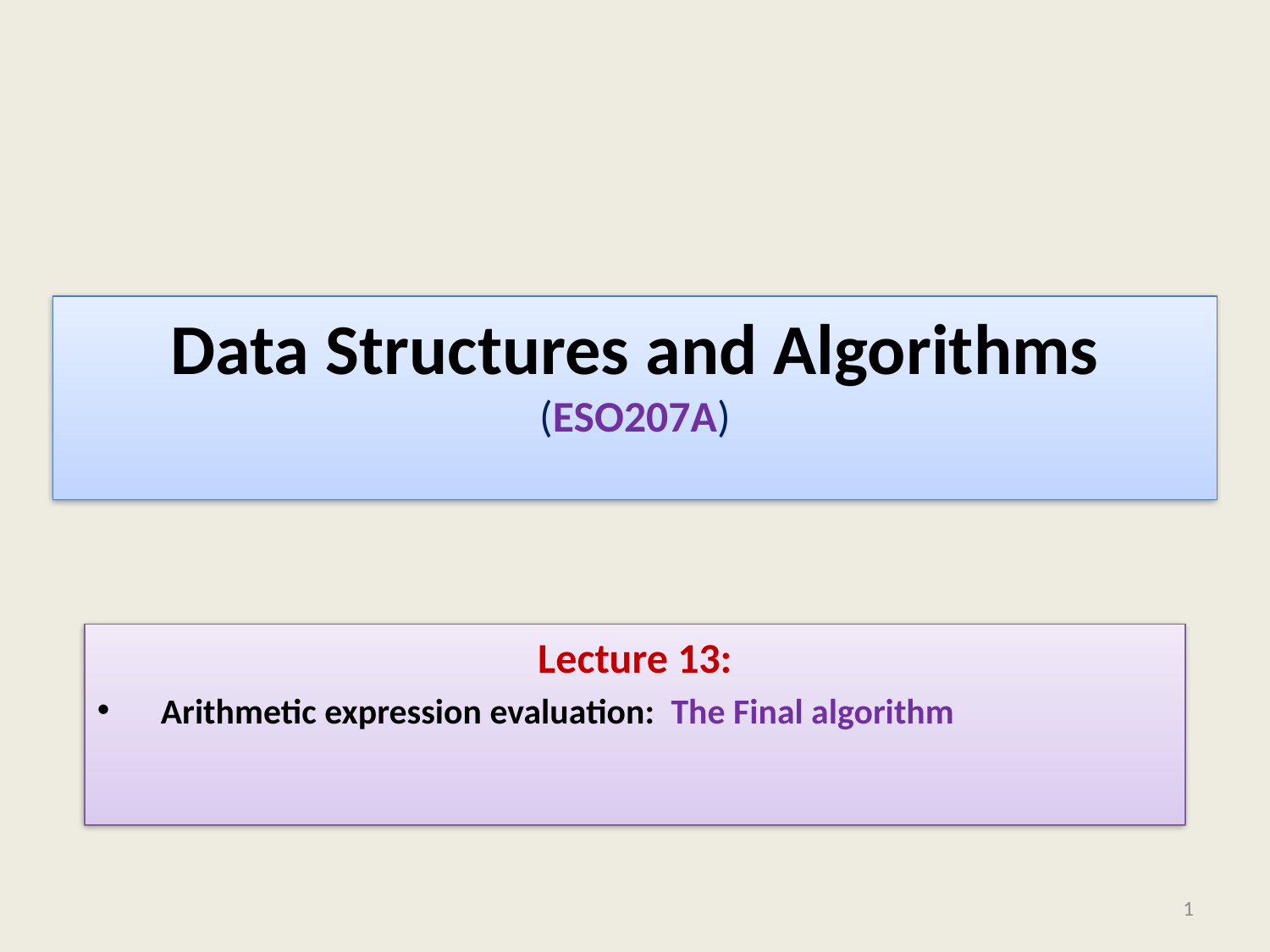

# Data Structures and Algorithms (ESO207A)
Lecture 13:
Arithmetic expression evaluation:  The Final algorithm
1